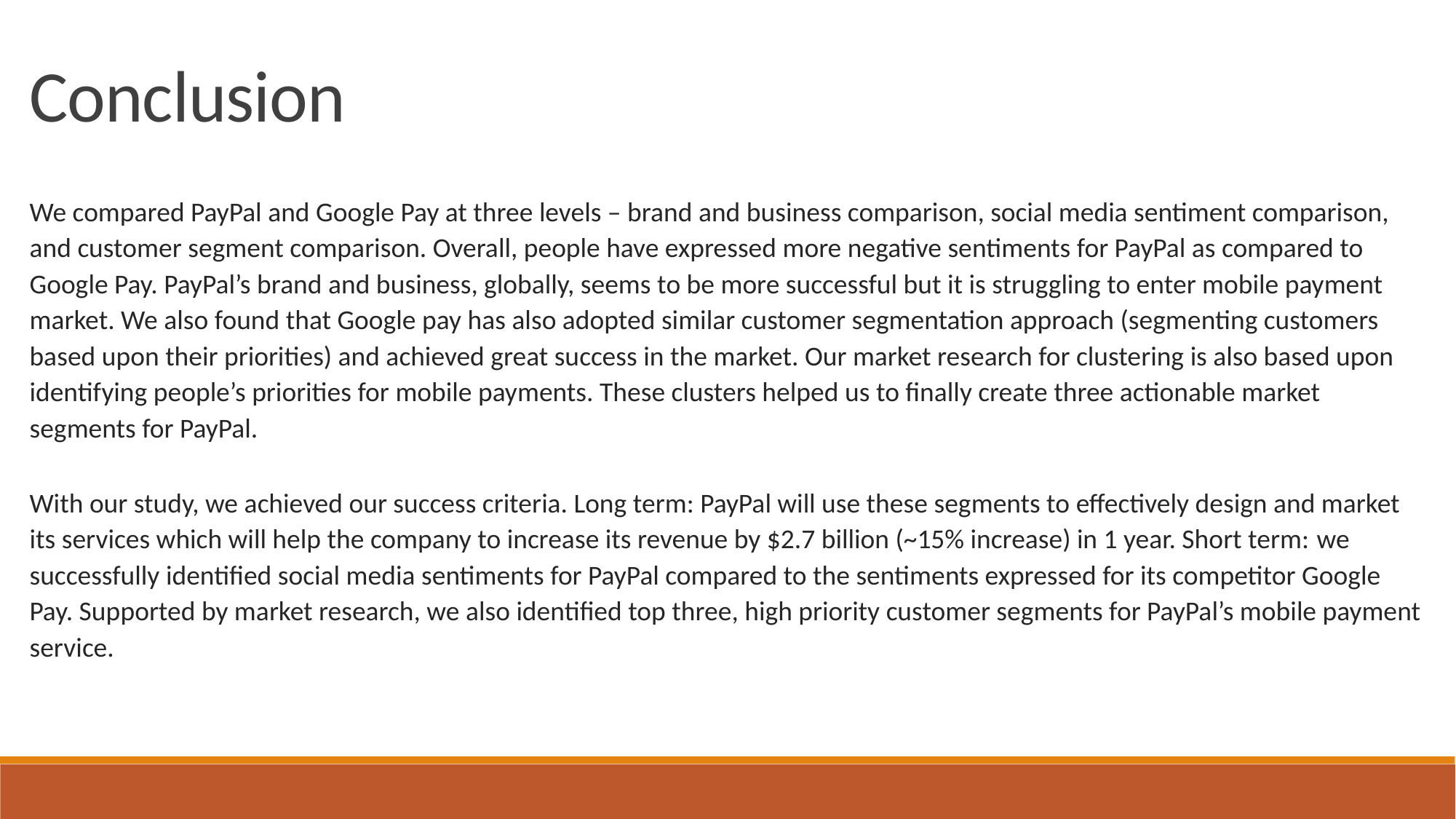

Conclusion

We compared PayPal and Google Pay at three levels – brand and business comparison, social media sentiment comparison, and customer segment comparison. Overall, people have expressed more negative sentiments for PayPal as compared to Google Pay. PayPal’s brand and business, globally, seems to be more successful but it is struggling to enter mobile payment market. We also found that Google pay has also adopted similar customer segmentation approach (segmenting customers based upon their priorities) and achieved great success in the market. Our market research for clustering is also based upon identifying people’s priorities for mobile payments. These clusters helped us to finally create three actionable market segments for PayPal.

With our study, we achieved our success criteria. Long term: PayPal will use these segments to effectively design and market its services which will help the company to increase its revenue by $2.7 billion (~15% increase) in 1 year. Short term: we successfully identified social media sentiments for PayPal compared to the sentiments expressed for its competitor Google Pay. Supported by market research, we also identified top three, high priority customer segments for PayPal’s mobile payment service.